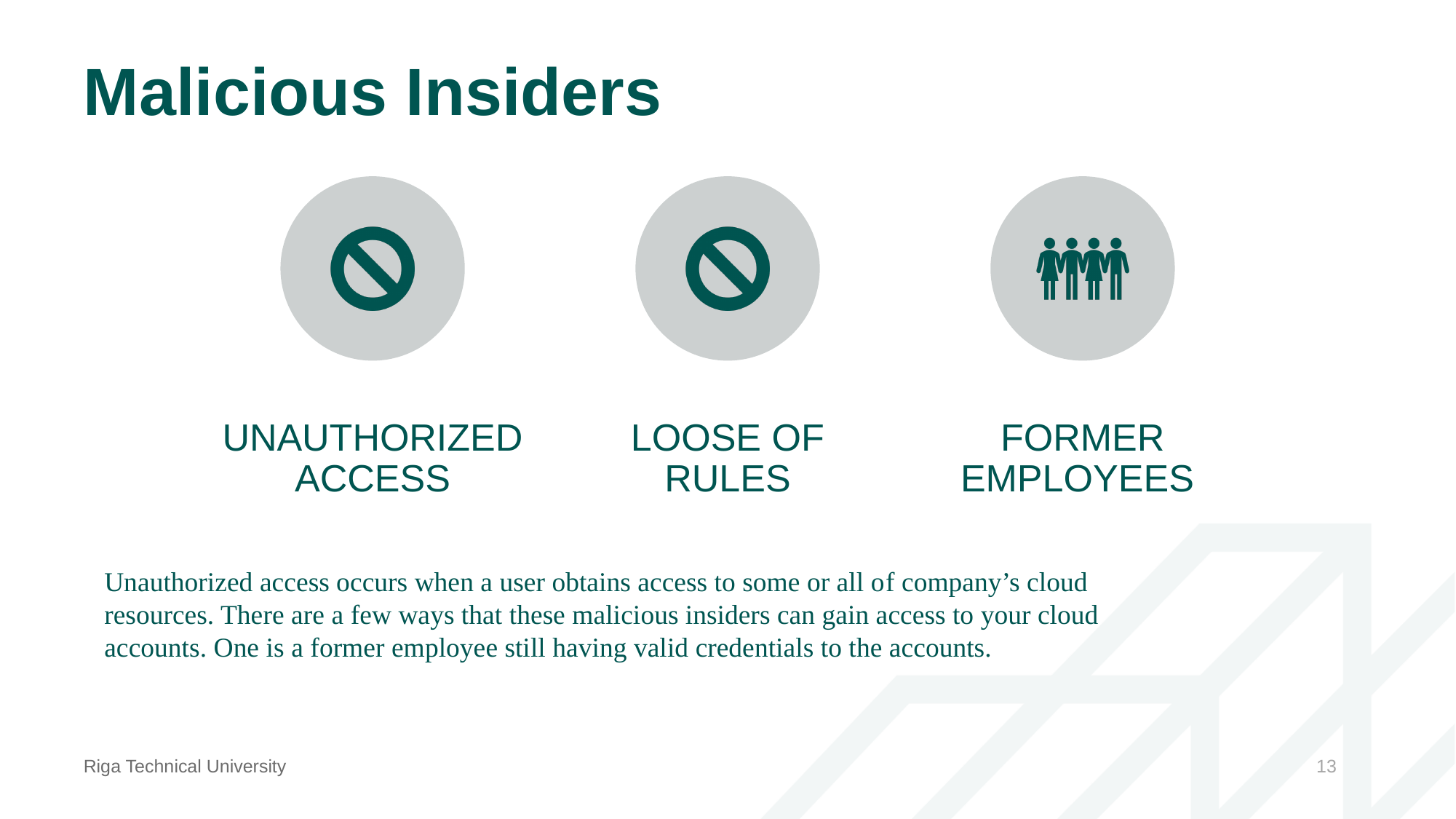

# Malicious Insiders
Unauthorized access
Loose of rules
Former employees
Unauthorized access occurs when a user obtains access to some or all of company’s cloud resources. There are a few ways that these malicious insiders can gain access to your cloud accounts. One is a former employee still having valid credentials to the accounts.
Riga Technical University